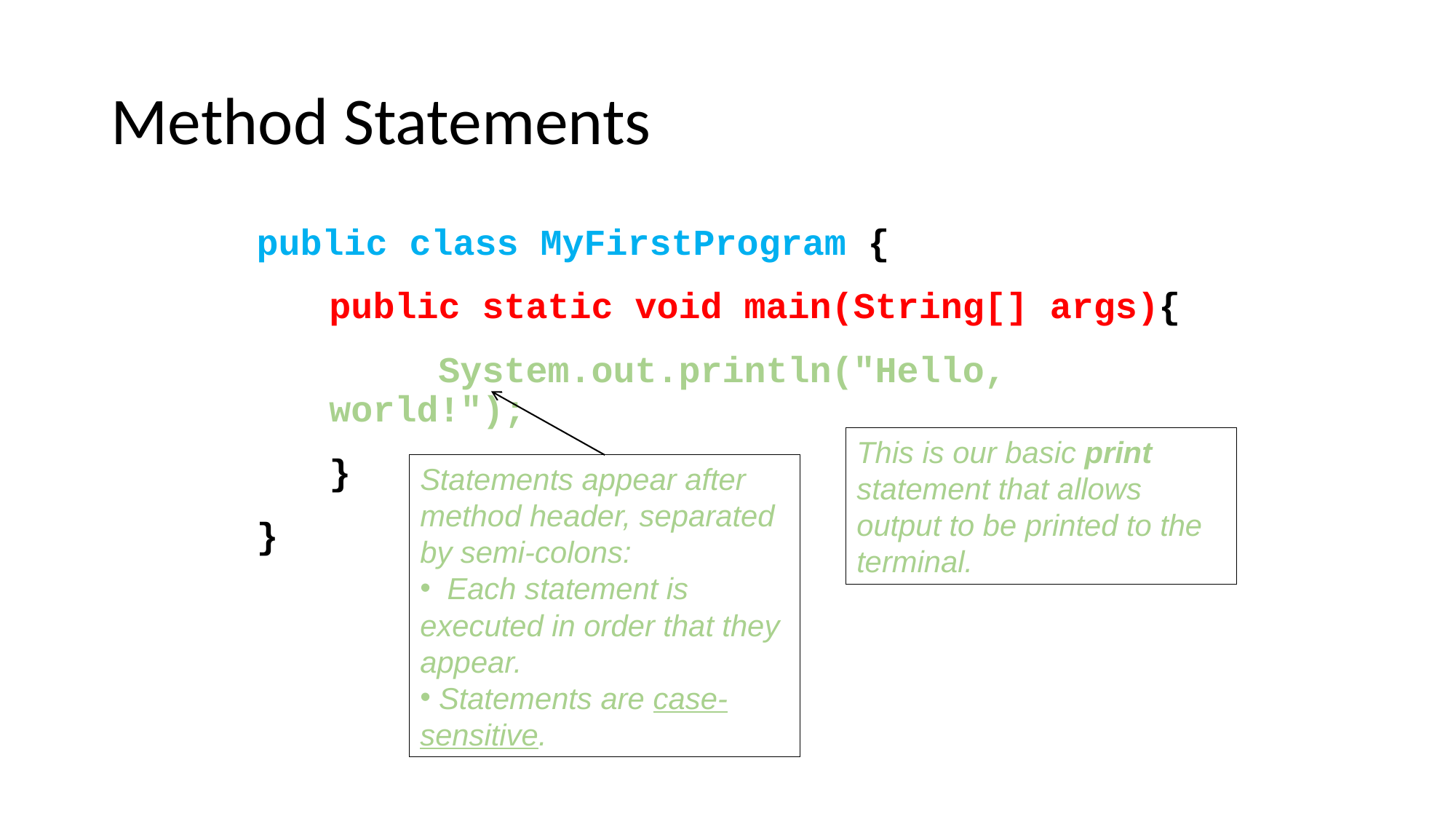

# Method Statements
public class MyFirstProgram {
	public static void main(String[] args){
		System.out.println("Hello, world!");
	}
}

This is our basic print statement that allows output to be printed to the terminal.
Statements appear after method header, separated by semi-colons:
  Each statement is executed in order that they appear.
 Statements are case-sensitive.